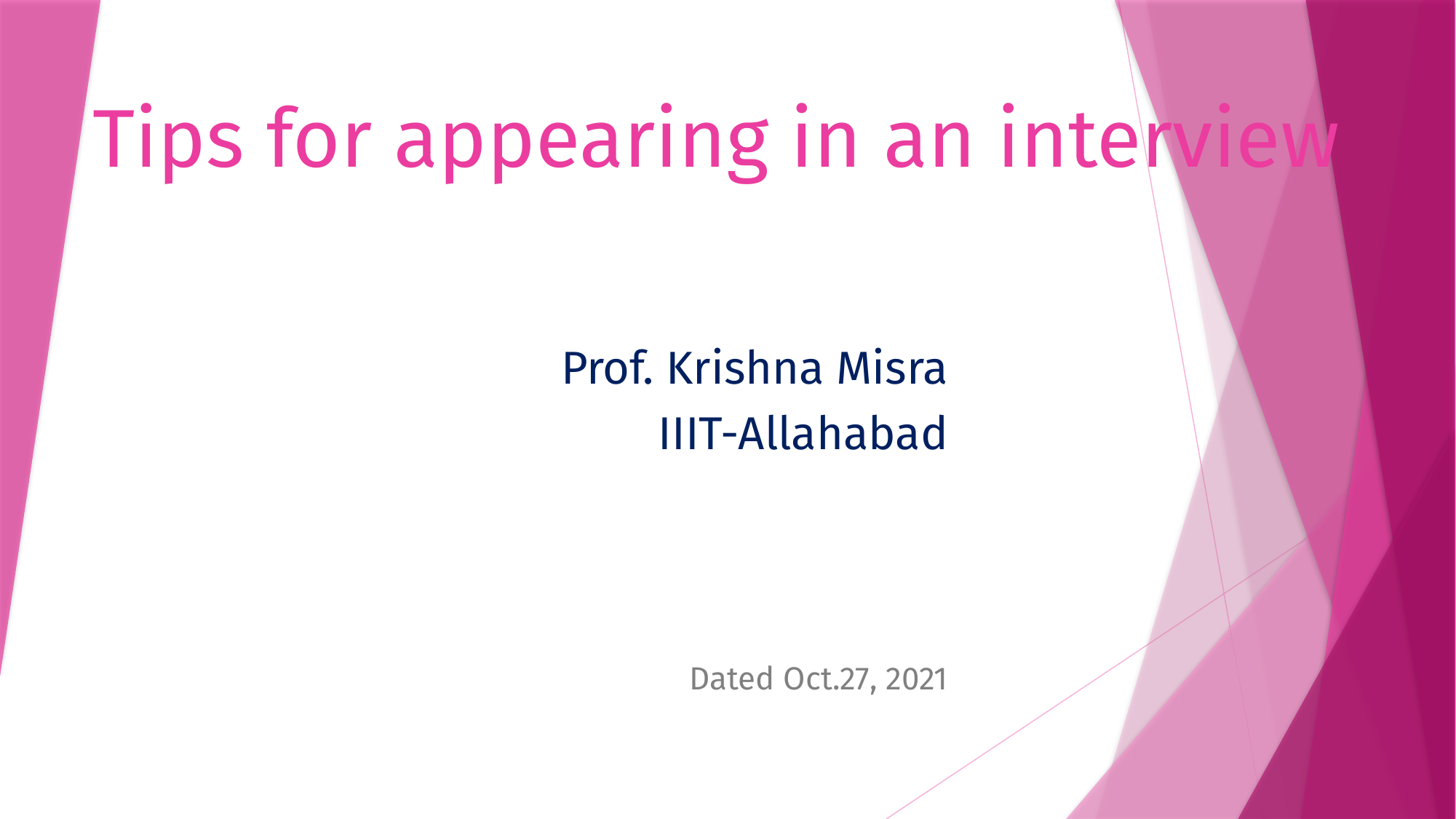

# Tips for appearing in an interview
Prof. Krishna Misra
IIIT-Allahabad

Dated Oct.27, 2021